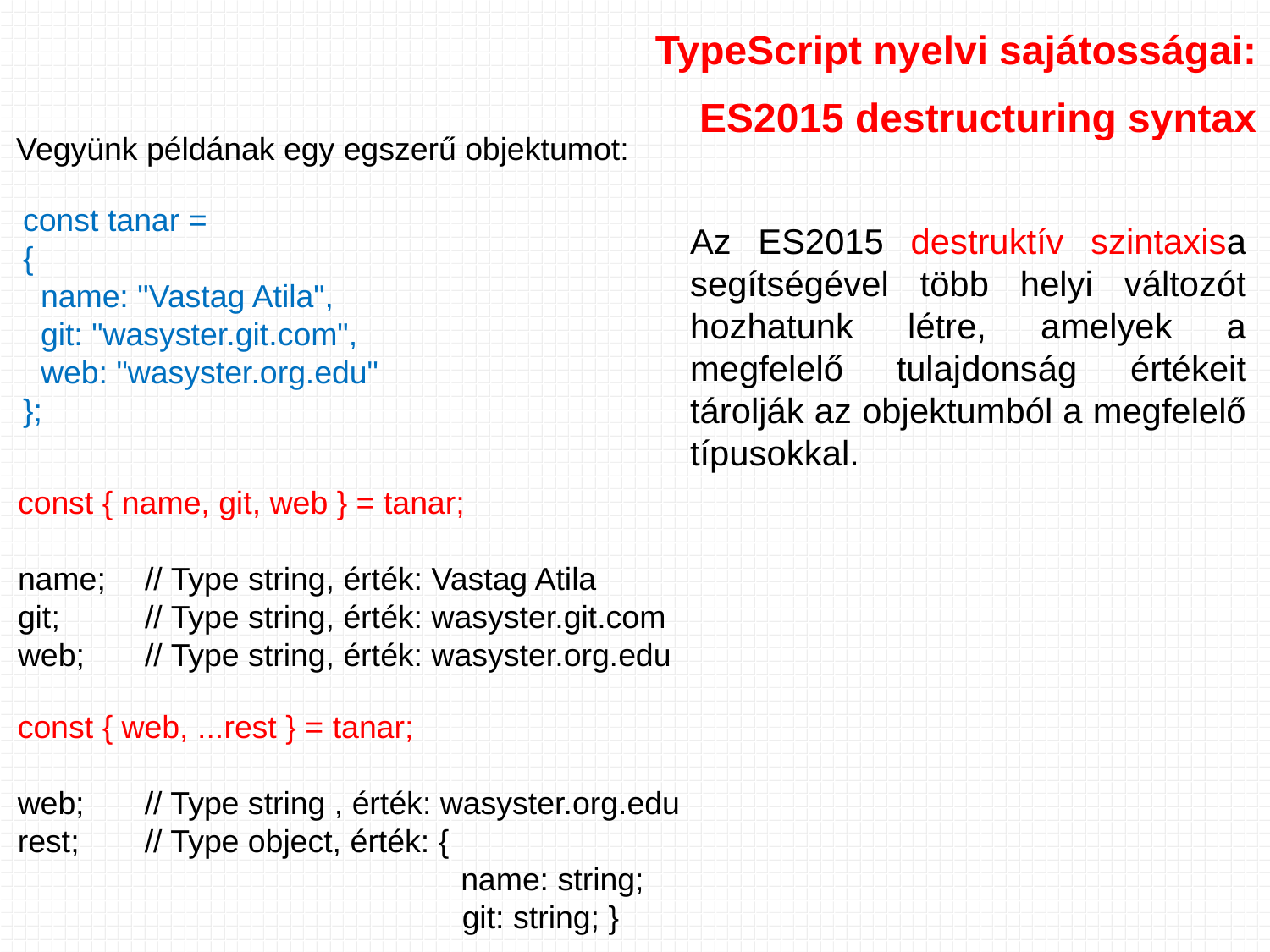

TypeScript nyelvi sajátosságai:
ES2015 destructuring syntax
Vegyünk példának egy egszerű objektumot:
const tanar =
{
  name: "Vastag Atila",
  git: "wasyster.git.com",
  web: "wasyster.org.edu"
};
Az ES2015 destruktív szintaxisa segítségével több helyi változót hozhatunk létre, amelyek a megfelelő tulajdonság értékeit tárolják az objektumból a megfelelő típusokkal.
const { name, git, web } = tanar;

name;	// Type string, érték: Vastag Atila
git;	// Type string, érték: wasyster.git.com
web;	// Type string, érték: wasyster.org.edu
const { web, ...rest } = tanar;

web; 	// Type string , érték: wasyster.org.edu
rest; 	// Type object, érték: {
			       name: string;
                                                  git: string; }